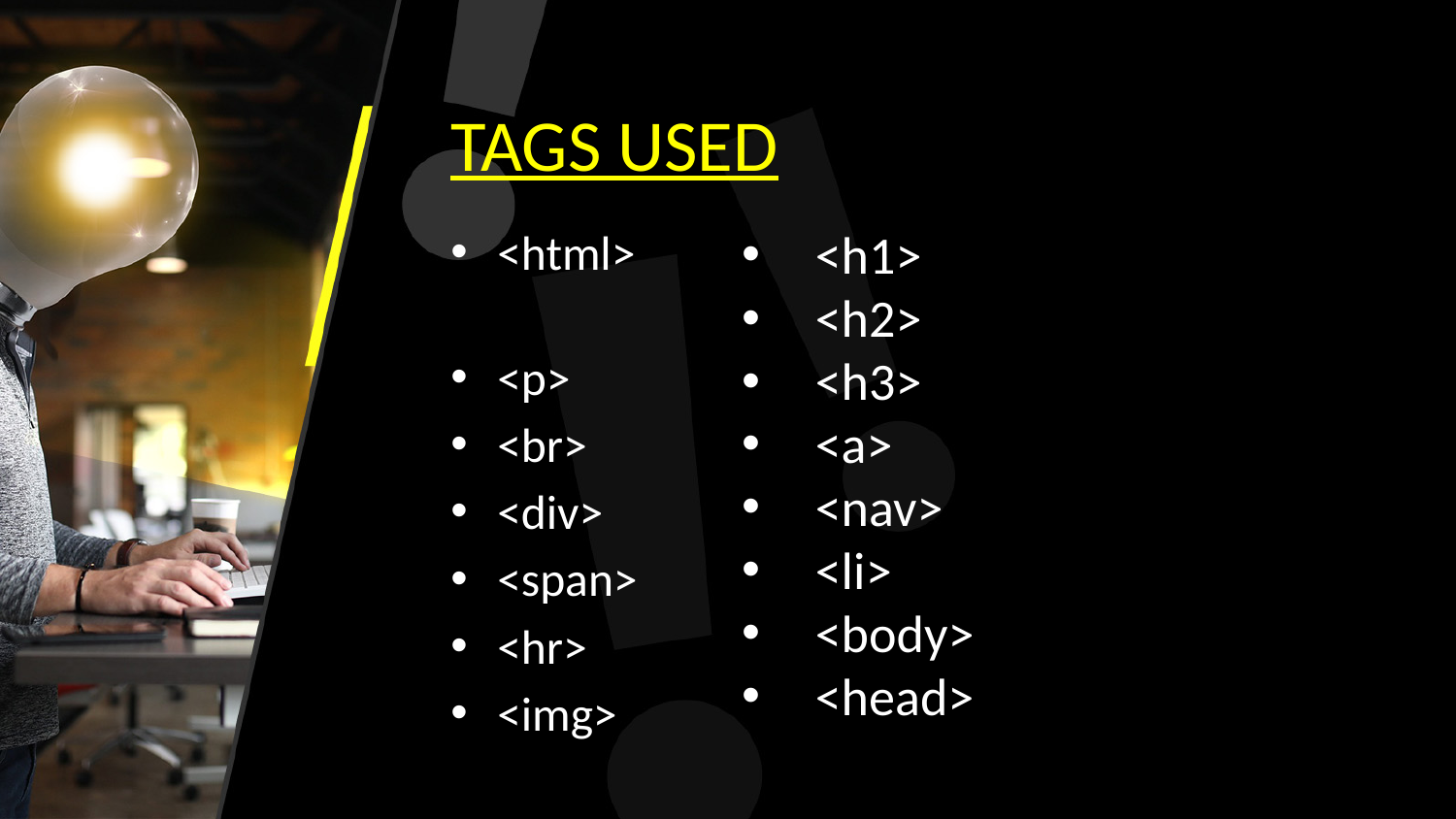

# TAGS USED
<h1>
<h2>
<h3>
<a>
<nav>
<li>
<body>
<head>

<html>
<p>
<br>
<div>
<span>
<hr>
<img>